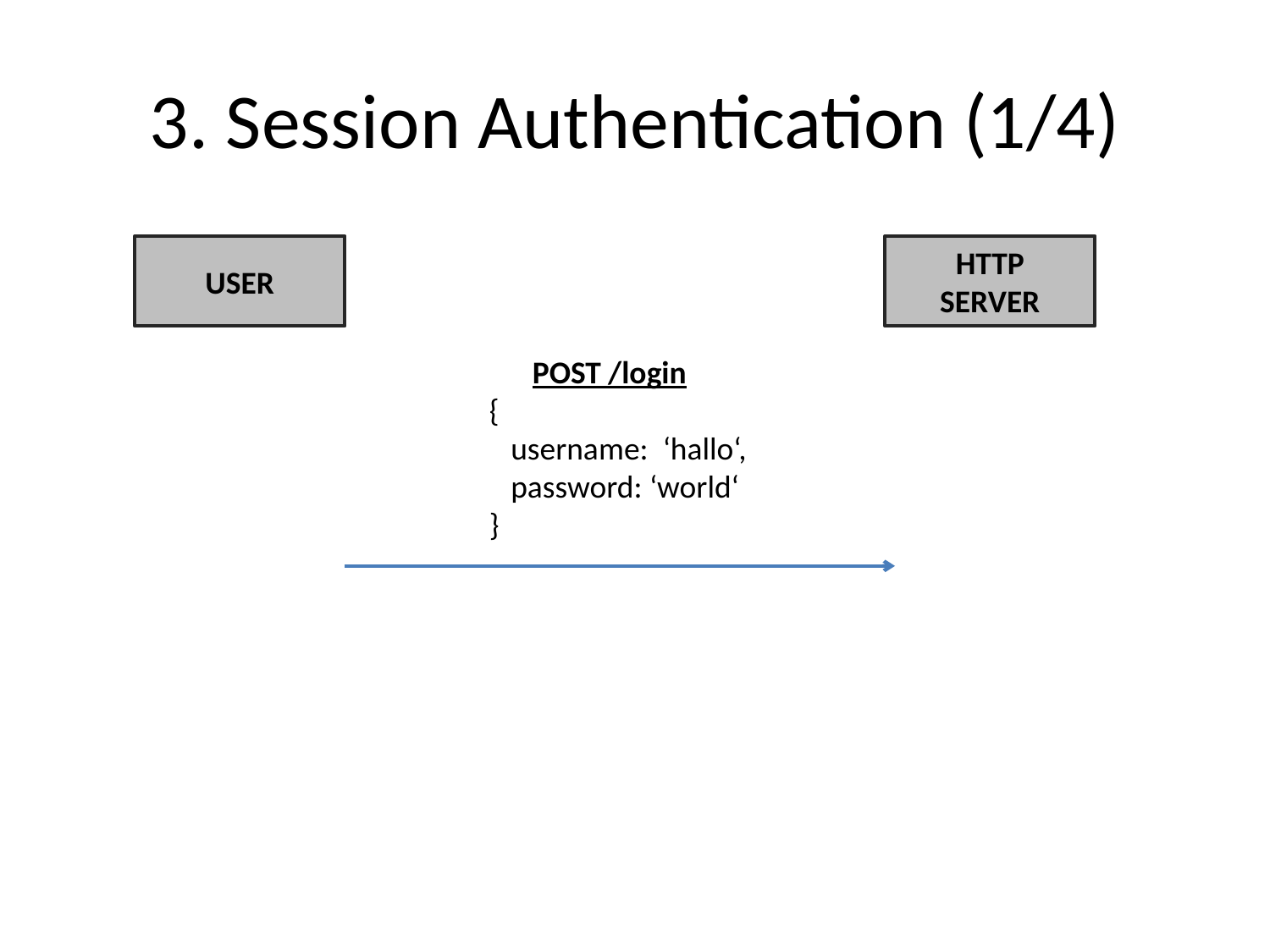

# 3. Session Authentication (1/4)
USER
HTTP
SERVER
      POST /login
{
   username:  ‘hallo‘,
   password: ‘world‘
}